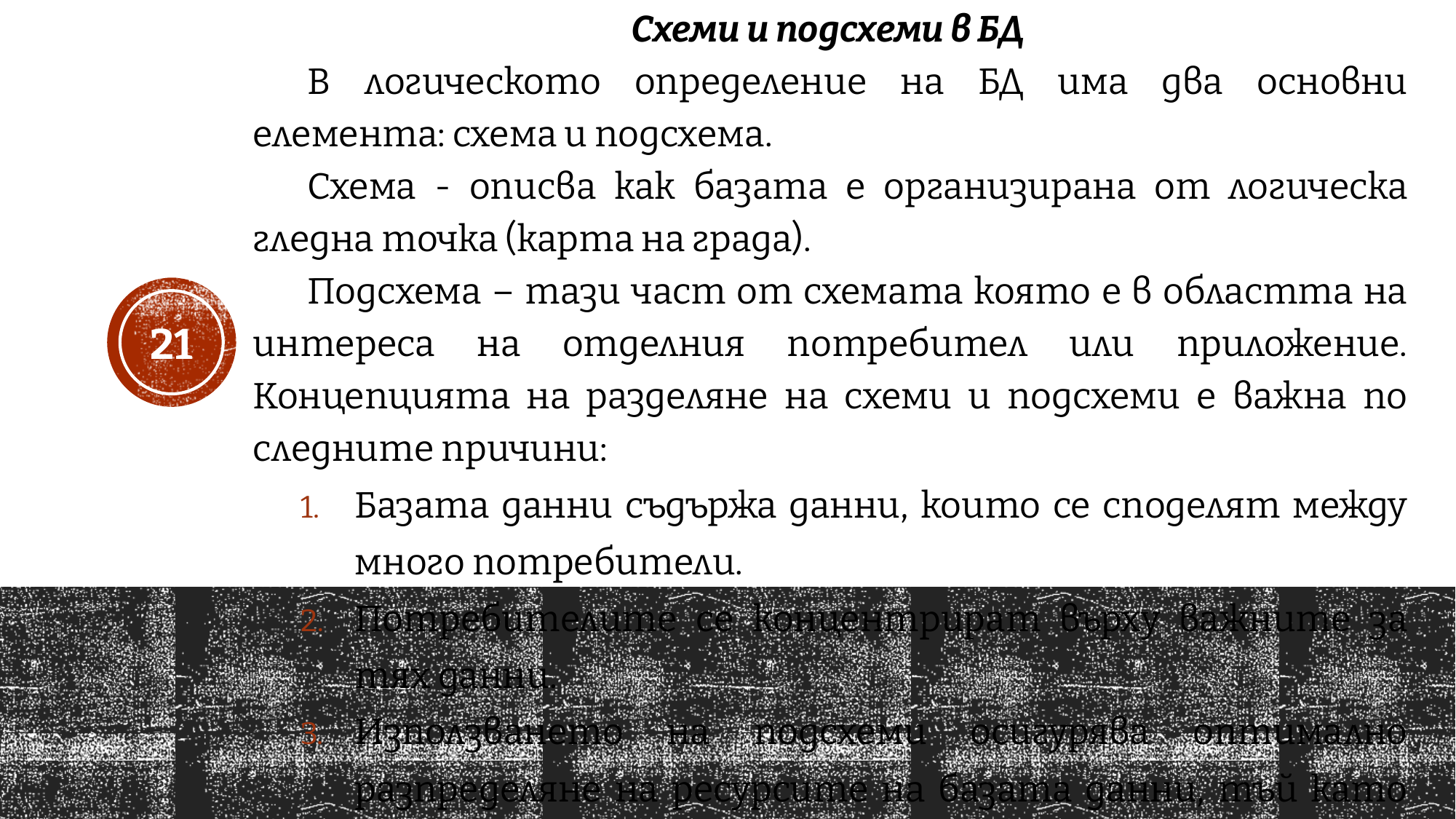

Схеми и подсхеми в БД
В логическото определение на БД има два основни елемента: схема и подсхема.
Схема - описва как базата е организирана от логическа гледна точка (карта на града).
Подсхема – тази част от схемата която е в областта на интереса на отделния потребител или приложение. Концепцията на разделяне на схеми и подсхеми е важна по следните причини:
Базата данни съдържа данни, които се споделят между много потребители.
Потребителите се концентрират върху важните за тях данни.
Използването на подсхеми осигурява оптимално разпределяне на ресурсите на базата данни, тъй като индивидуалните ПП имат достъп само до части от данните, които се отнасят до съответната подсхема.
21